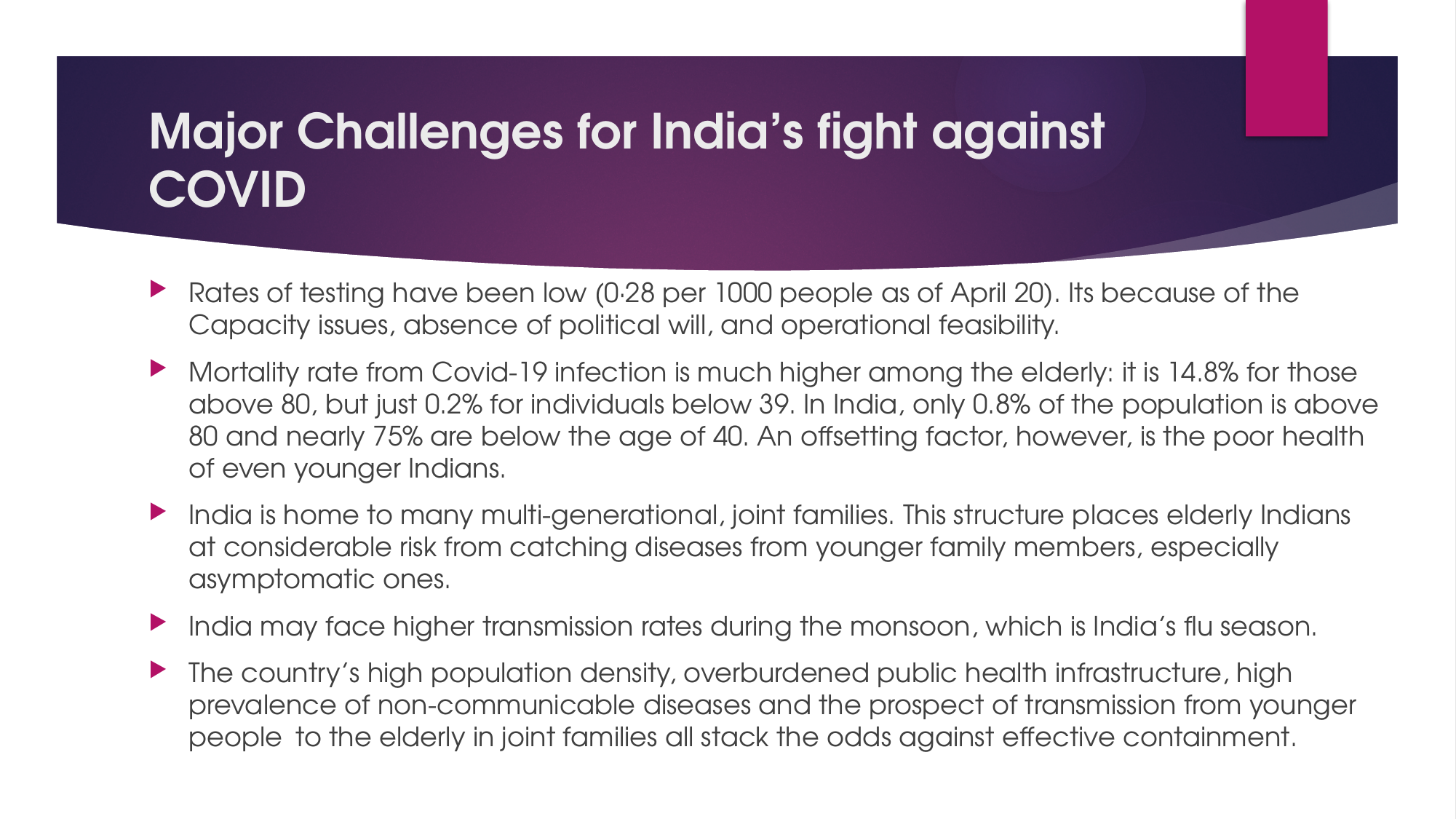

# Major Challenges for India’s fight against COVID
Rates of testing have been low (0·28 per 1000 people as of April 20). Its because of the Capacity issues, absence of political will, and operational feasibility.
Mortality rate from Covid-19 infection is much higher among the elderly: it is 14.8% for those above 80, but just 0.2% for individuals below 39. In India, only 0.8% of the population is above 80 and nearly 75% are below the age of 40. An offsetting factor, however, is the poor health of even younger Indians.
India is home to many multi-generational, joint families. This structure places elderly Indians at considerable risk from catching diseases from younger family members, especially asymptomatic ones.
India may face higher transmission rates during the monsoon, which is India’s flu season.
The country’s high population density, overburdened public health infrastructure, high prevalence of non-communicable diseases and the prospect of transmission from younger people 	to the elderly in joint families all stack the odds against effective containment.